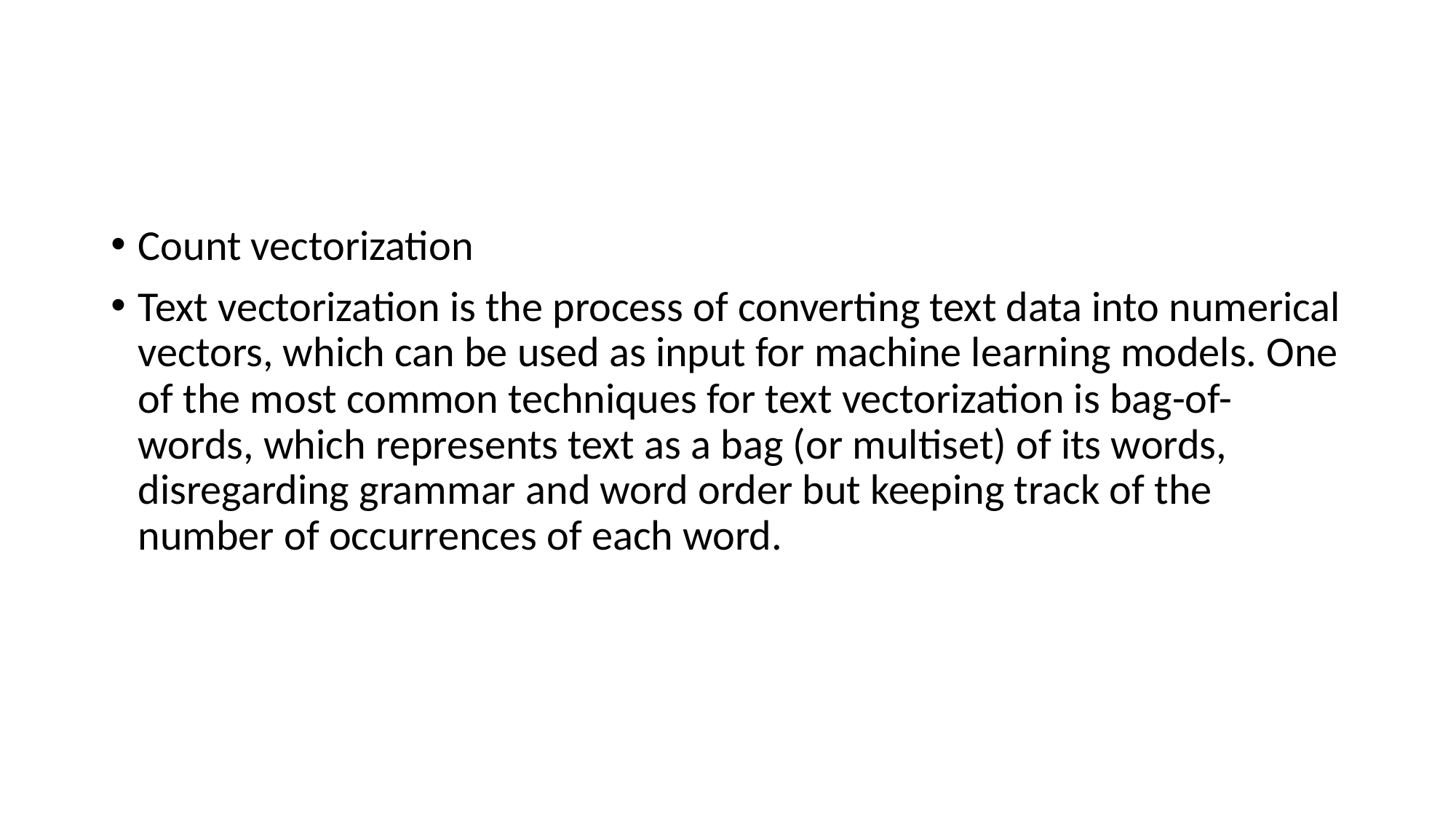

#
Count vectorization
Text vectorization is the process of converting text data into numerical vectors, which can be used as input for machine learning models. One of the most common techniques for text vectorization is bag-of-words, which represents text as a bag (or multiset) of its words, disregarding grammar and word order but keeping track of the number of occurrences of each word.